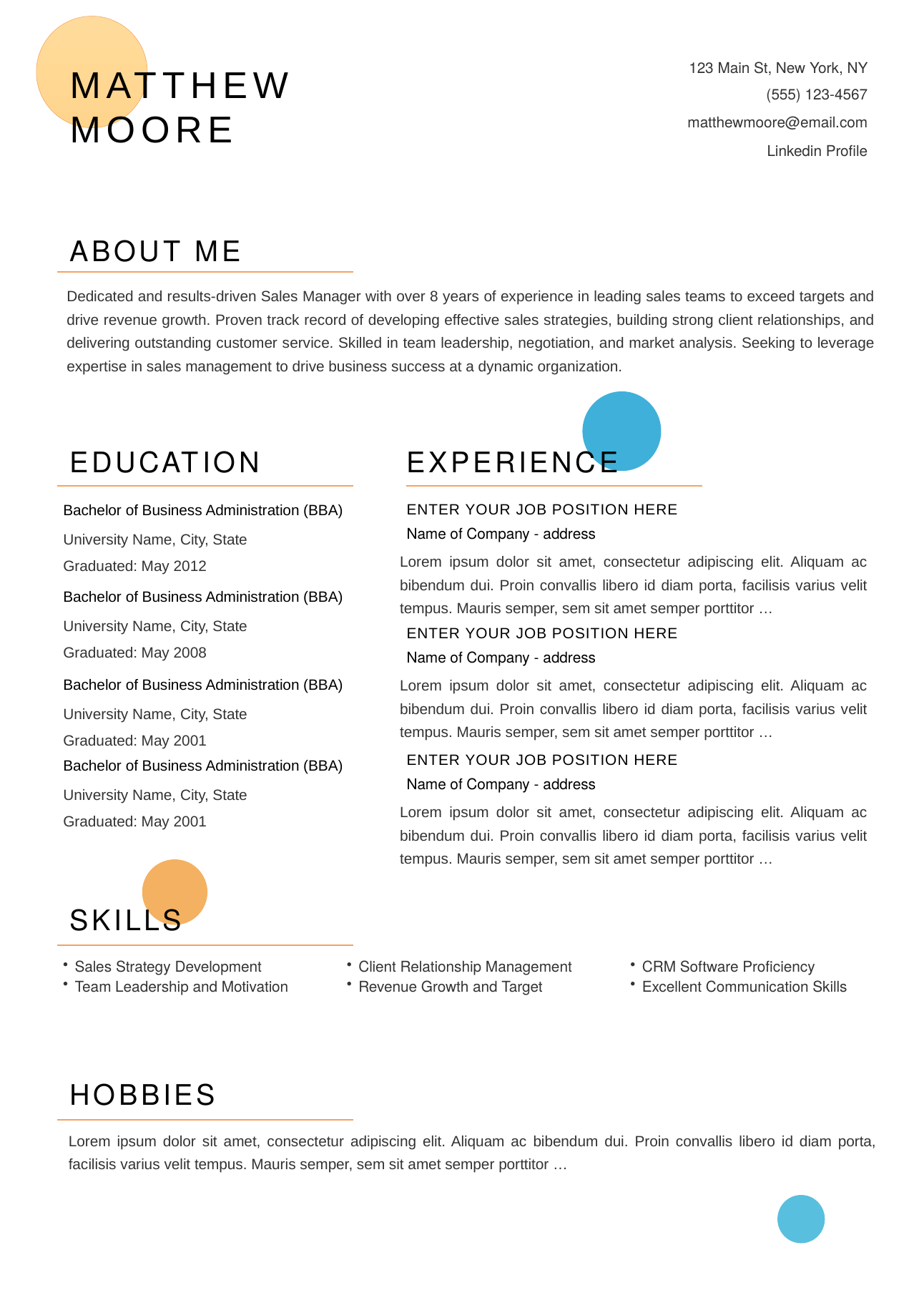

Matthew
Moore
123 Main St, New York, NY
(555) 123-4567
matthewmoore@email.com
Linkedin Profile
About ME

Dedicated and results-driven Sales Manager with over 8 years of experience in leading sales teams to exceed targets and drive revenue growth. Proven track record of developing effective sales strategies, building strong client relationships, and delivering outstanding customer service. Skilled in team leadership, negotiation, and market analysis. Seeking to leverage expertise in sales management to drive business success at a dynamic organization.

Education
Experience

Enter your job position here
Bachelor of Business Administration (BBA)
Name of Company - address
University Name, City, State
Lorem ipsum dolor sit amet, consectetur adipiscing elit. Aliquam ac bibendum dui. Proin convallis libero id diam porta, facilisis varius velit tempus. Mauris semper, sem sit amet semper porttitor …
Graduated: May 2012
Bachelor of Business Administration (BBA)
University Name, City, State
Enter your job position here
Name of Company - address
Graduated: May 2008
Bachelor of Business Administration (BBA)
Lorem ipsum dolor sit amet, consectetur adipiscing elit. Aliquam ac bibendum dui. Proin convallis libero id diam porta, facilisis varius velit tempus. Mauris semper, sem sit amet semper porttitor …
University Name, City, State
Graduated: May 2001

Enter your job position here
Bachelor of Business Administration (BBA)
Name of Company - address
University Name, City, State
Lorem ipsum dolor sit amet, consectetur adipiscing elit. Aliquam ac bibendum dui. Proin convallis libero id diam porta, facilisis varius velit tempus. Mauris semper, sem sit amet semper porttitor …
Graduated: May 2001

Skills

Sales Strategy Development
Team Leadership and Motivation
Client Relationship Management
Revenue Growth and Target
CRM Software Proficiency
Excellent Communication Skills
Hobbies

Lorem ipsum dolor sit amet, consectetur adipiscing elit. Aliquam ac bibendum dui. Proin convallis libero id diam porta, facilisis varius velit tempus. Mauris semper, sem sit amet semper porttitor …